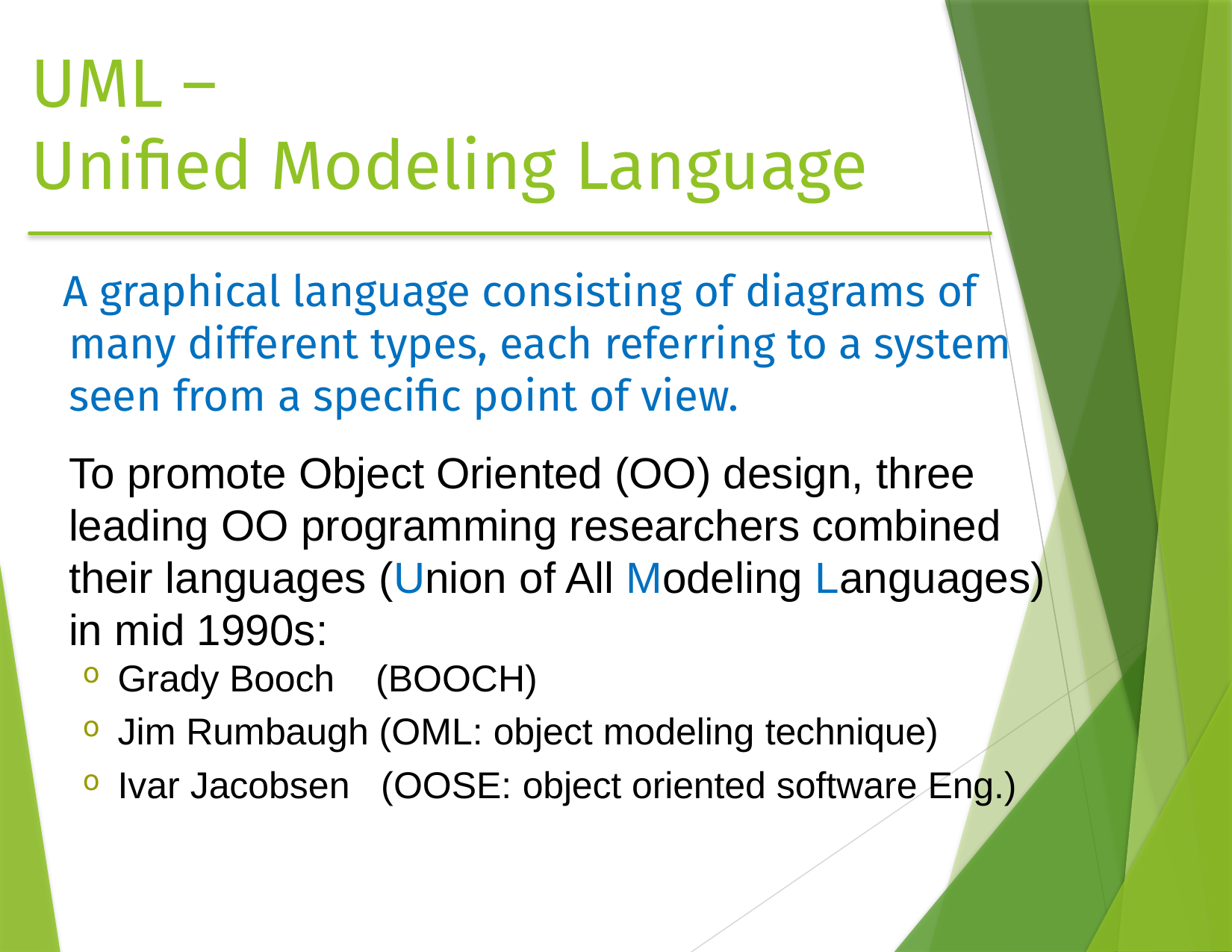

# UML – Unified Modeling Language
   A graphical language consisting of diagrams of many different types, each referring to a system seen from a specific point of view.

	To promote Object Oriented (OO) design, three leading OO programming researchers combined their languages (Union of All Modeling Languages) in mid 1990s:
Grady Booch    (BOOCH)
Jim Rumbaugh (OML: object modeling technique)
Ivar Jacobsen   (OOSE: object oriented software Eng.)